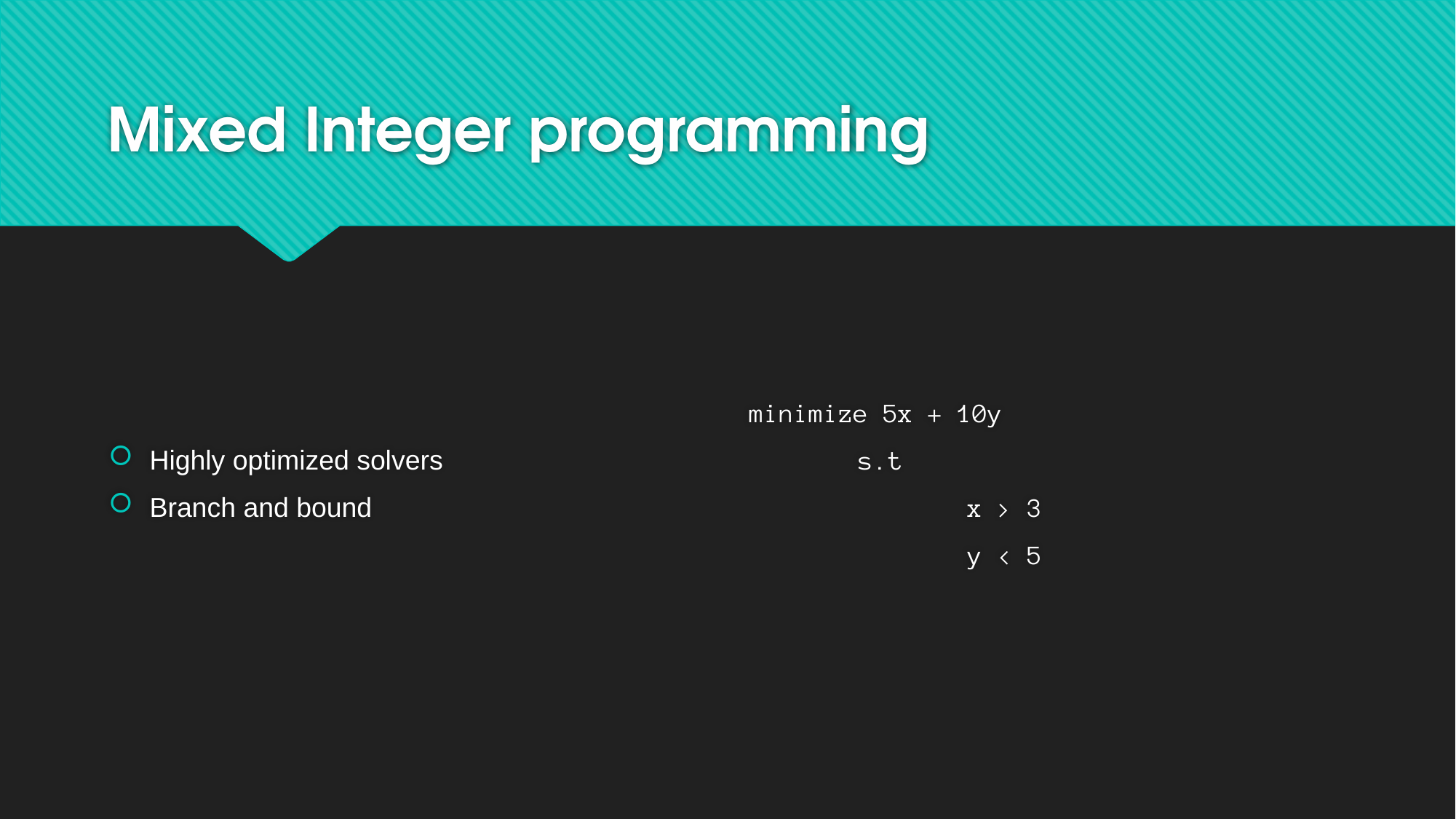

# Mixed Integer programming
Highly optimized solvers
Branch and bound
minimize 5x + 10y
	s.t
		x > 3
		y < 5